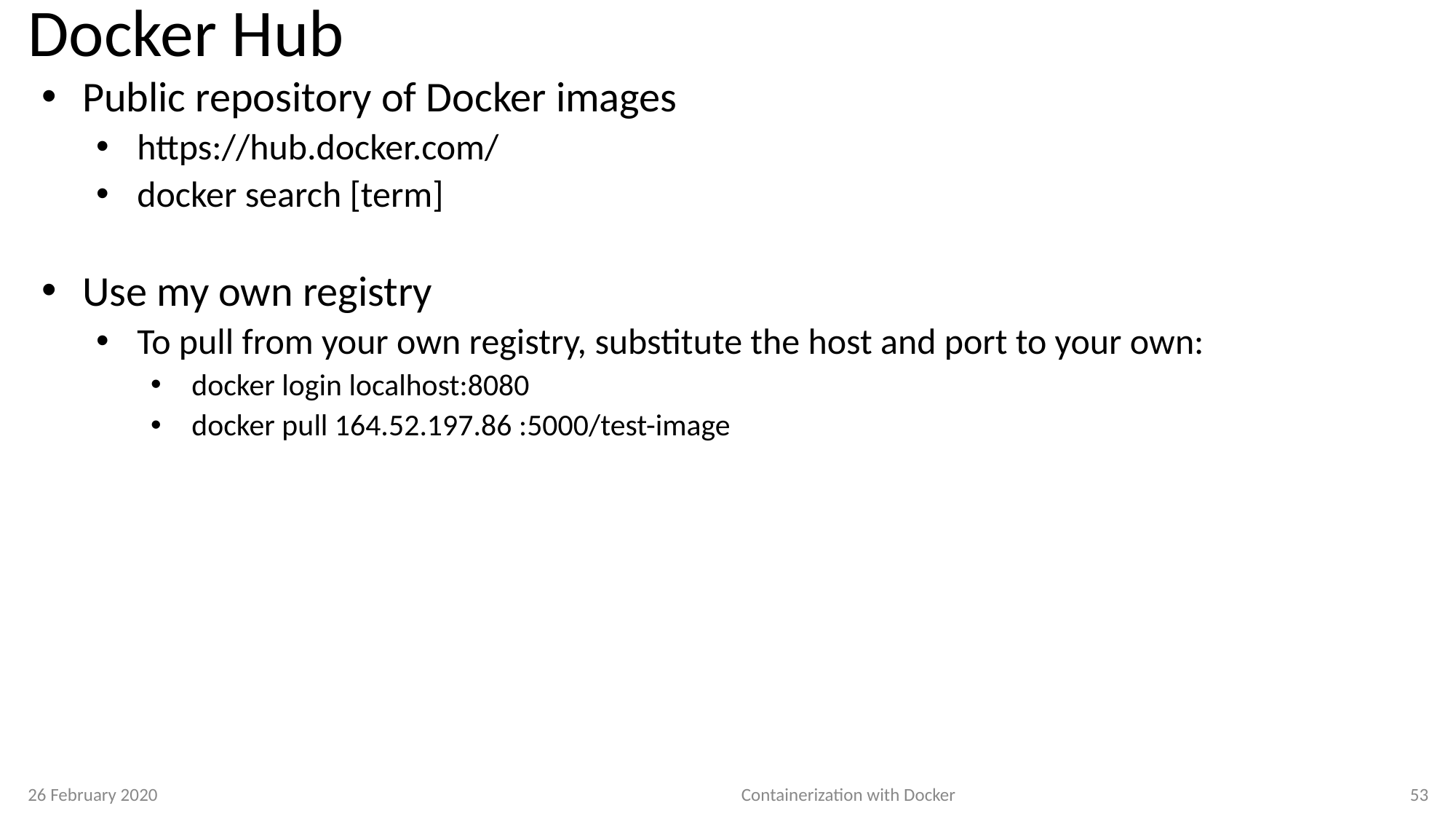

# Docker Hub
Public repository of Docker images
https://hub.docker.com/
docker search [term]

Use my own registry
To pull from your own registry, substitute the host and port to your own:
docker login localhost:8080
docker pull 164.52.197.86 :5000/test-image

26 February 2020
Containerization with Docker
53